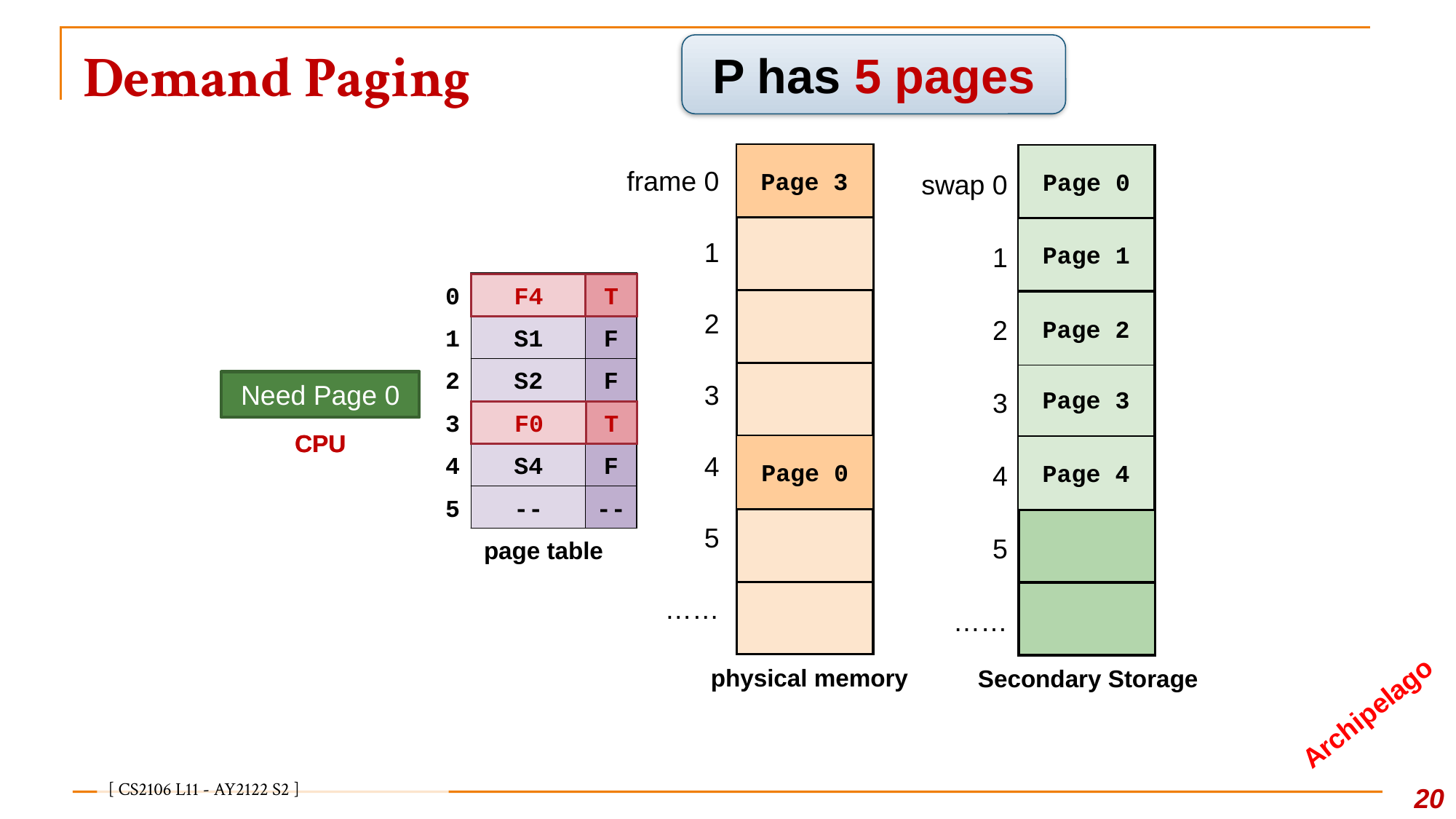

# Demand Paging2
P has 5 pages
Page 3
frame 0
1
2
3
4
5
……

physical memory
Page 0
Page 1
Page 2
Page 3
Page 4

Secondary Storage
swap 0
1
2
3
4
5
……
0
1
2
3
4
5

0
1
2
3
4
5
S0
S1
S2
S3
S4
--
F
F
F
F
F
--
F4
T
Need Page 3
CPU
Need Page 0
CPU
F0
T
Page 0
page table
Archipelago
20
[ CS2106 L11 - AY2122 S2 ]